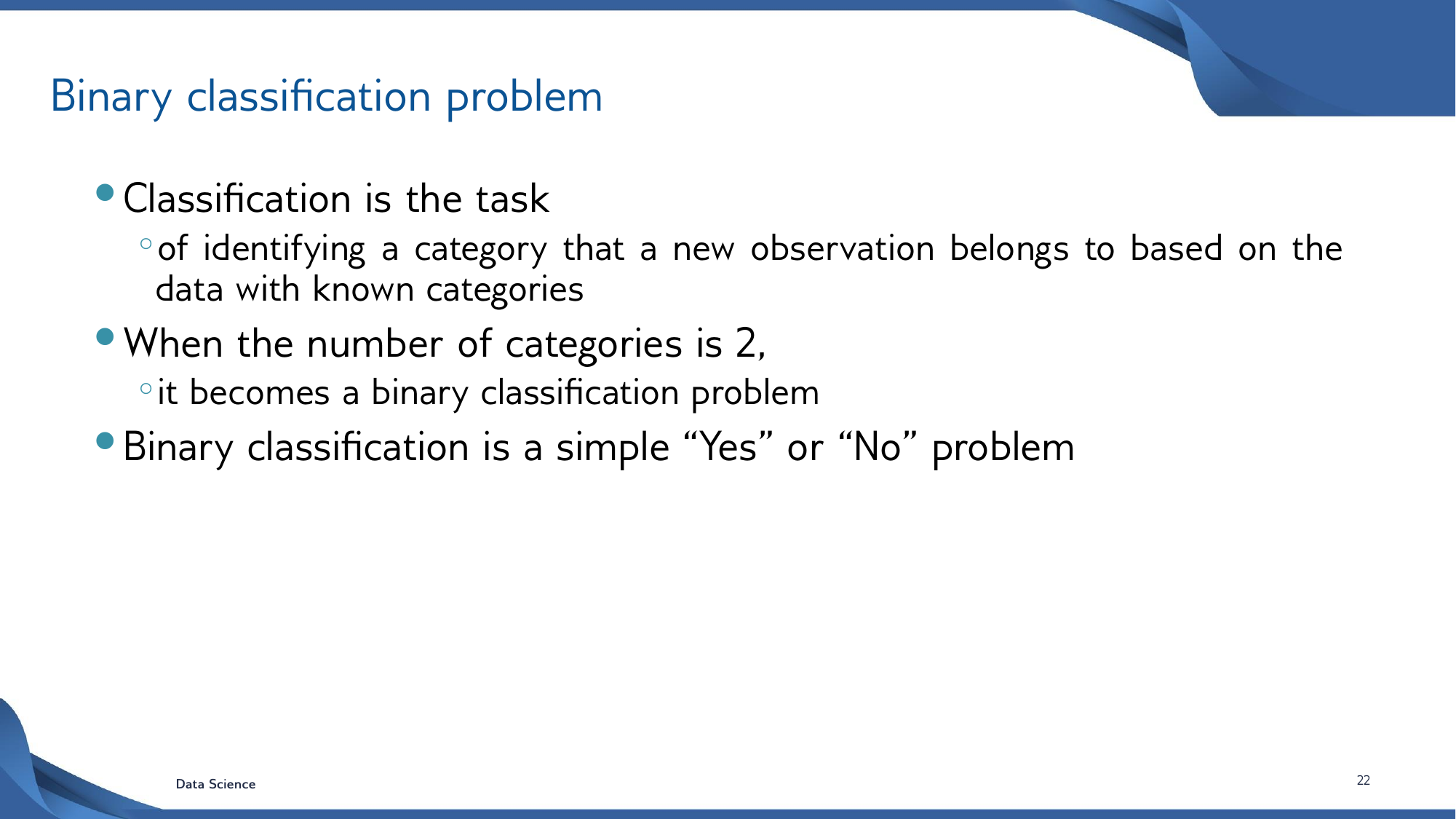

# Binary classification problem
Classification is the task
of identifying a category that a new observation belongs to based on the data with known categories
When the number of categories is 2,
it becomes a binary classification problem
Binary classification is a simple “Yes” or “No” problem